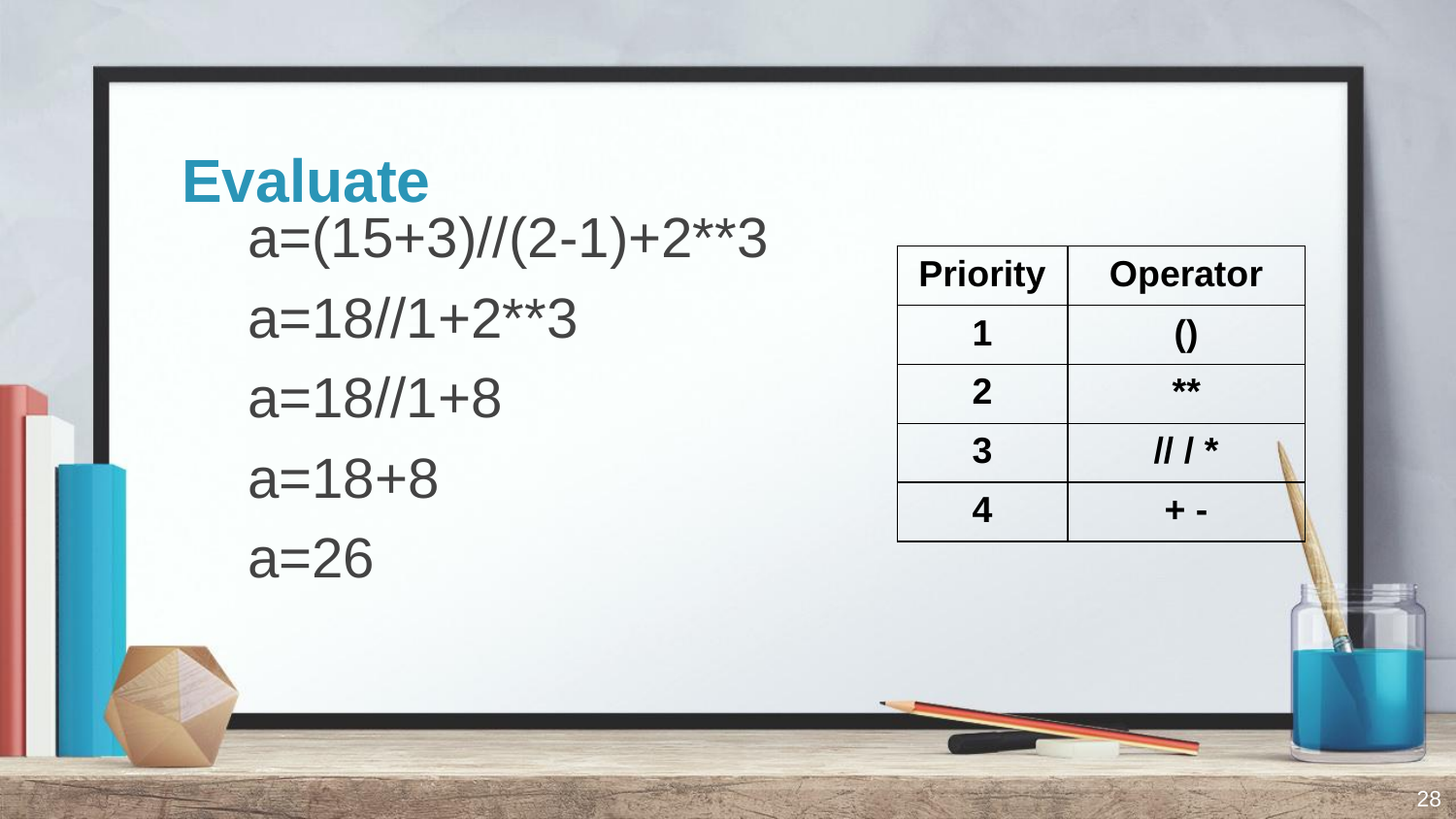

# Evaluate
a=(15+3)//(2-1)+2**3
a=18//1+2**3
a=18//1+8
a=18+8
a=26

| Priority | Operator |
| --- | --- |
| 1 | () |
| 2 | \*\* |
| 3 | // / \* |
| 4 | + - |
28